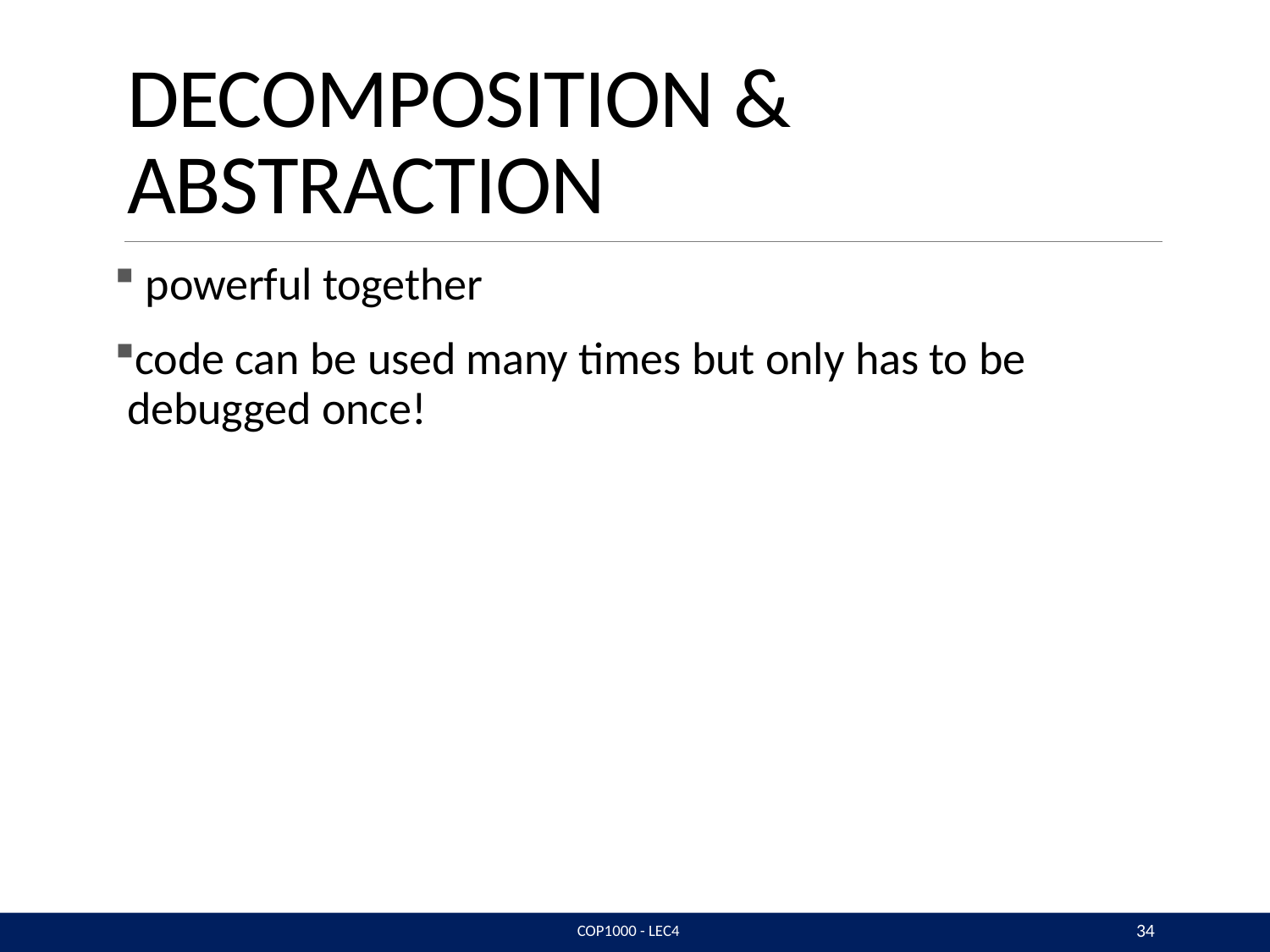

# DECOMPOSITION &  ABSTRACTION
powerful together
code can be used many times but only has to be  debugged once!
34
COP1000 - LEC4